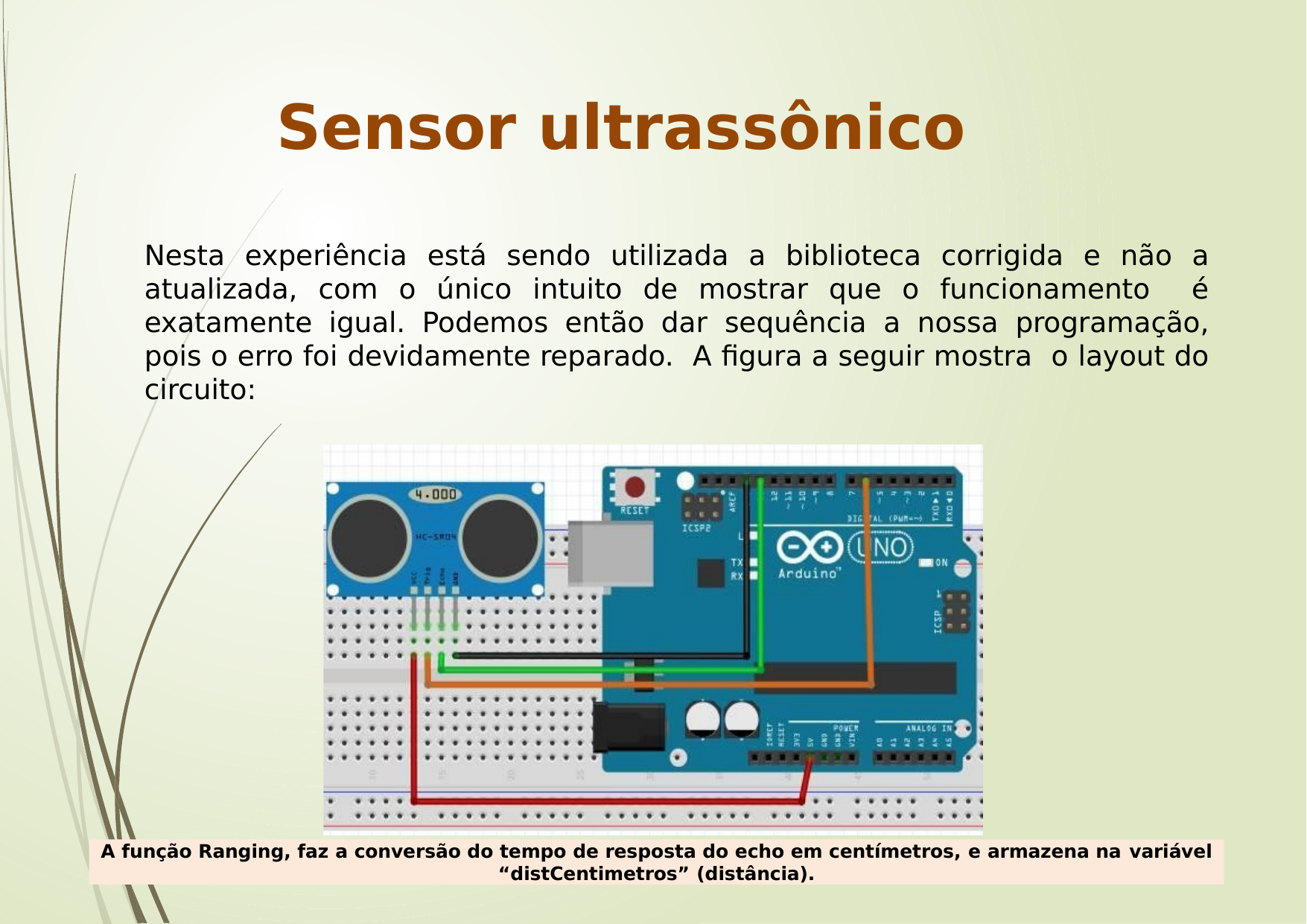

Sensor ultrassônico
Nesta experiência está sendo utilizada a biblioteca corrigida e não a atualizada, com o único intuito de mostrar que o funcionamento  é exatamente igual. Podemos então dar sequência a nossa programação, pois o erro foi devidamente reparado.  A figura a seguir mostra  o layout do circuito:

A função Ranging, faz a conversão do tempo de resposta do echo em centímetros, e armazena na variável
“distCentimetros” (distância).